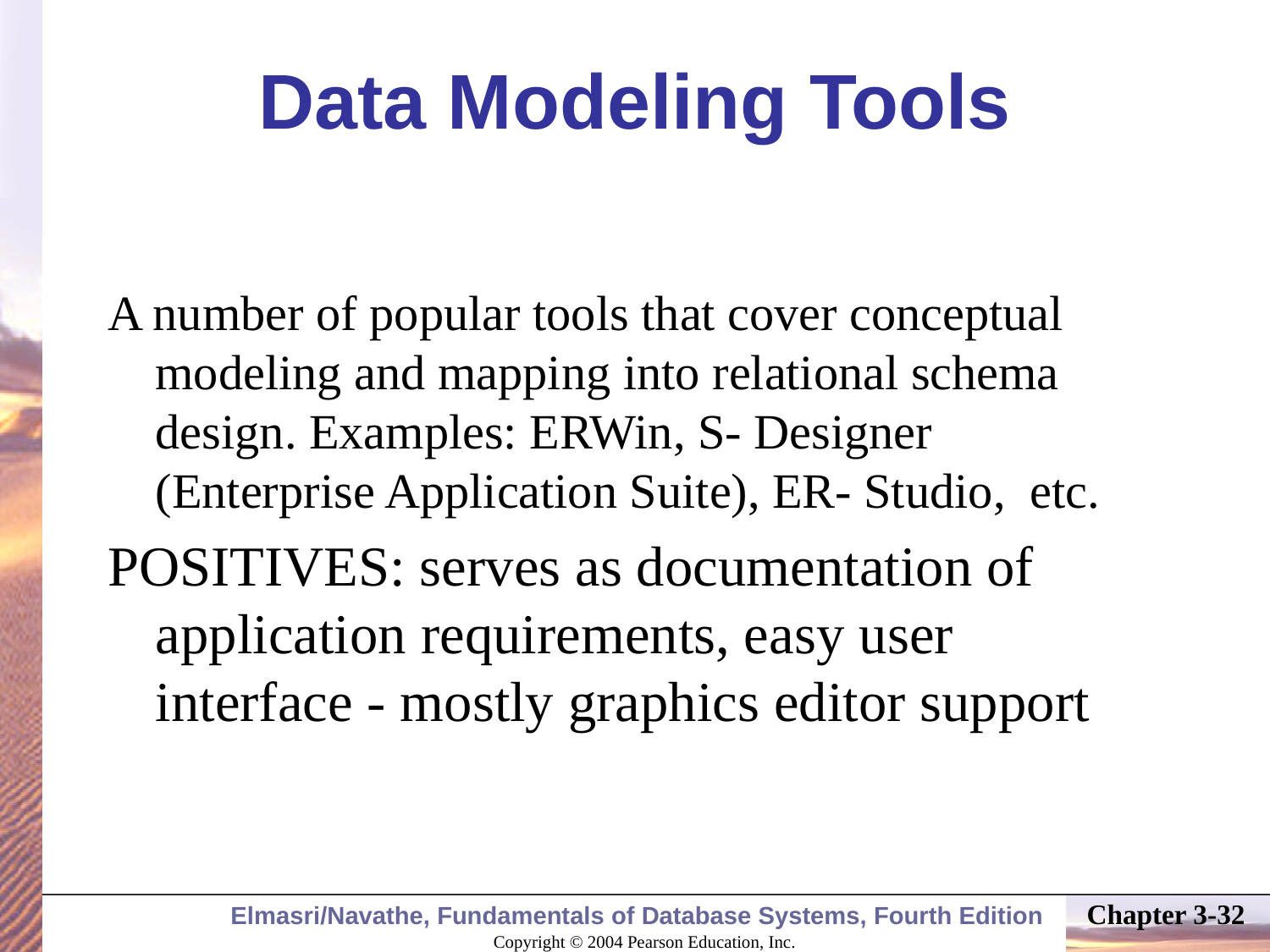

# Data Modeling Tools
A number of popular tools that cover conceptual modeling and mapping into relational schema design. Examples: ERWin, S- Designer (Enterprise Application Suite), ER- Studio,  etc.
POSITIVES: serves as documentation of application requirements, easy user interface - mostly graphics editor support
Chapter 3-32